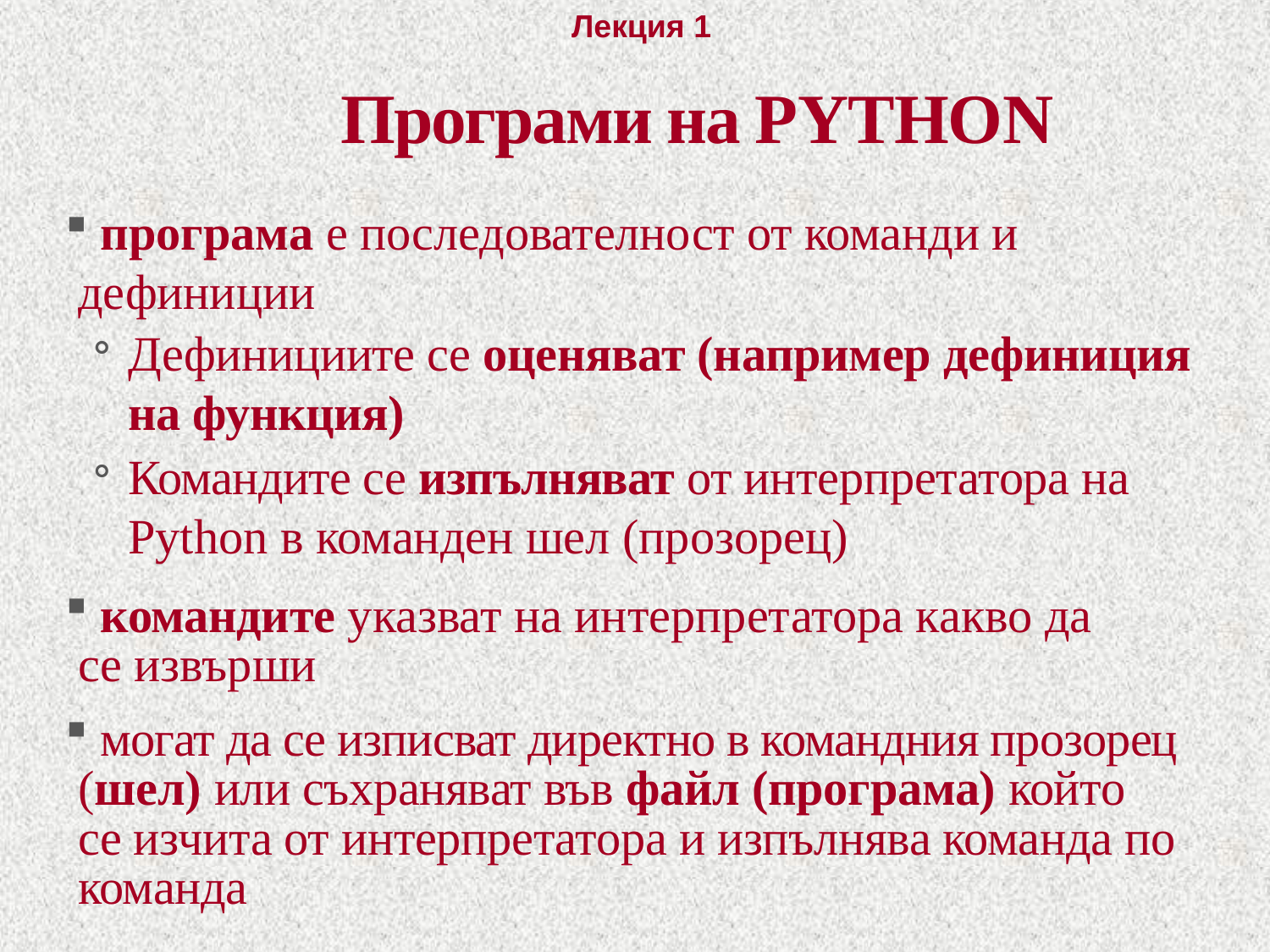

# Програми на PYTHON
 програма е последователност от команди и дефиниции
Дефинициите се оценяват (например дефиниция на функция)
Командите се изпълняват от интерпретатора на Python в команден шел (прозорец)
 командите указват на интерпретатора какво да се извърши
 могат да се изписват директно в командния прозорец (шел) или съхраняват във файл (програма) който се изчита от интерпретатора и изпълнява команда по команда